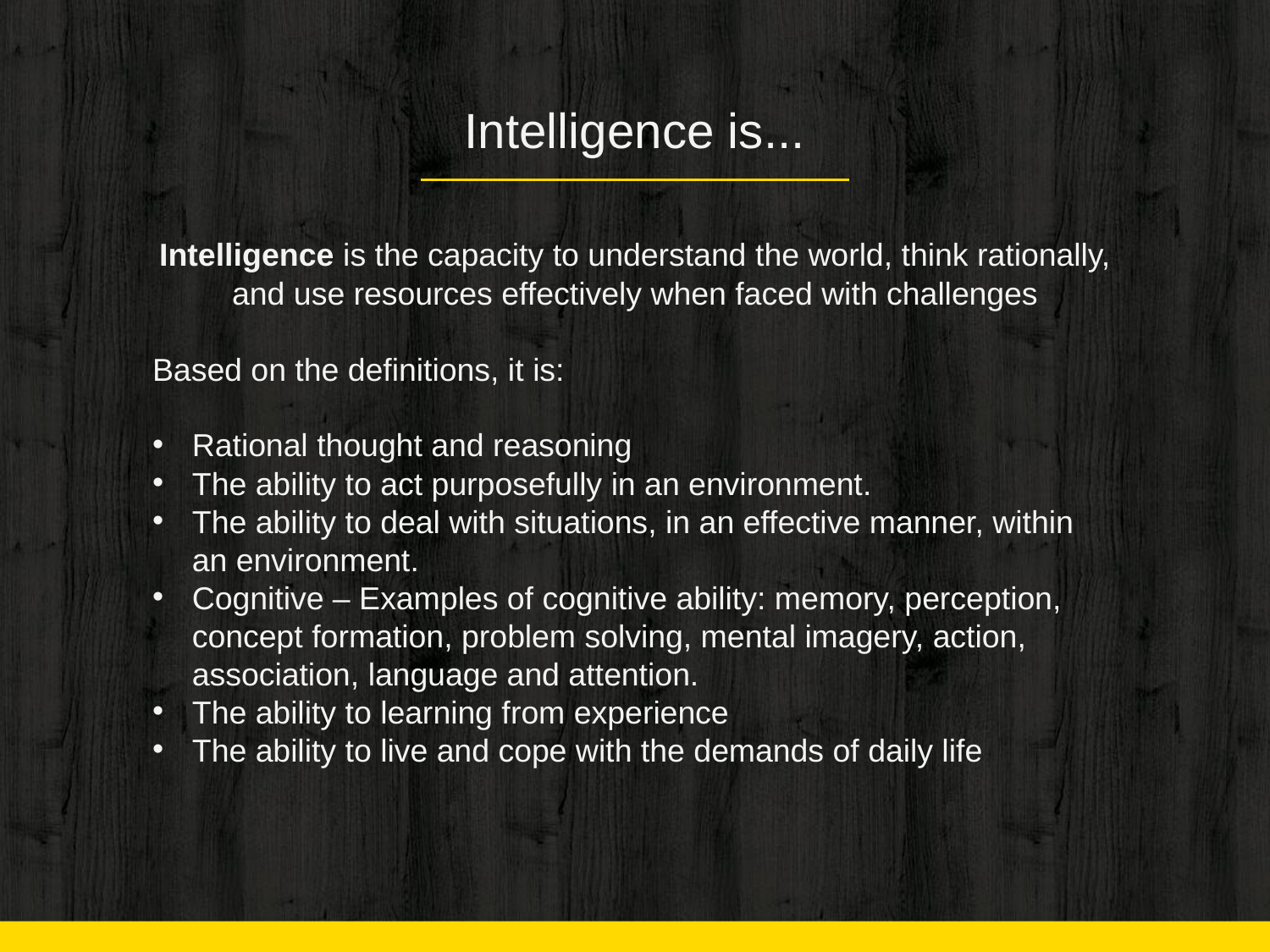

# Intelligence is...
Intelligence is the capacity to understand the world, think rationally, and use resources effectively when faced with challenges

Based on the definitions, it is:

Rational thought and reasoning
The ability to act purposefully in an environment.
The ability to deal with situations, in an effective manner, within an environment.
Cognitive – Examples of cognitive ability: memory, perception, concept formation, problem solving, mental imagery, action, association, language and attention.
The ability to learning from experience
The ability to live and cope with the demands of daily life